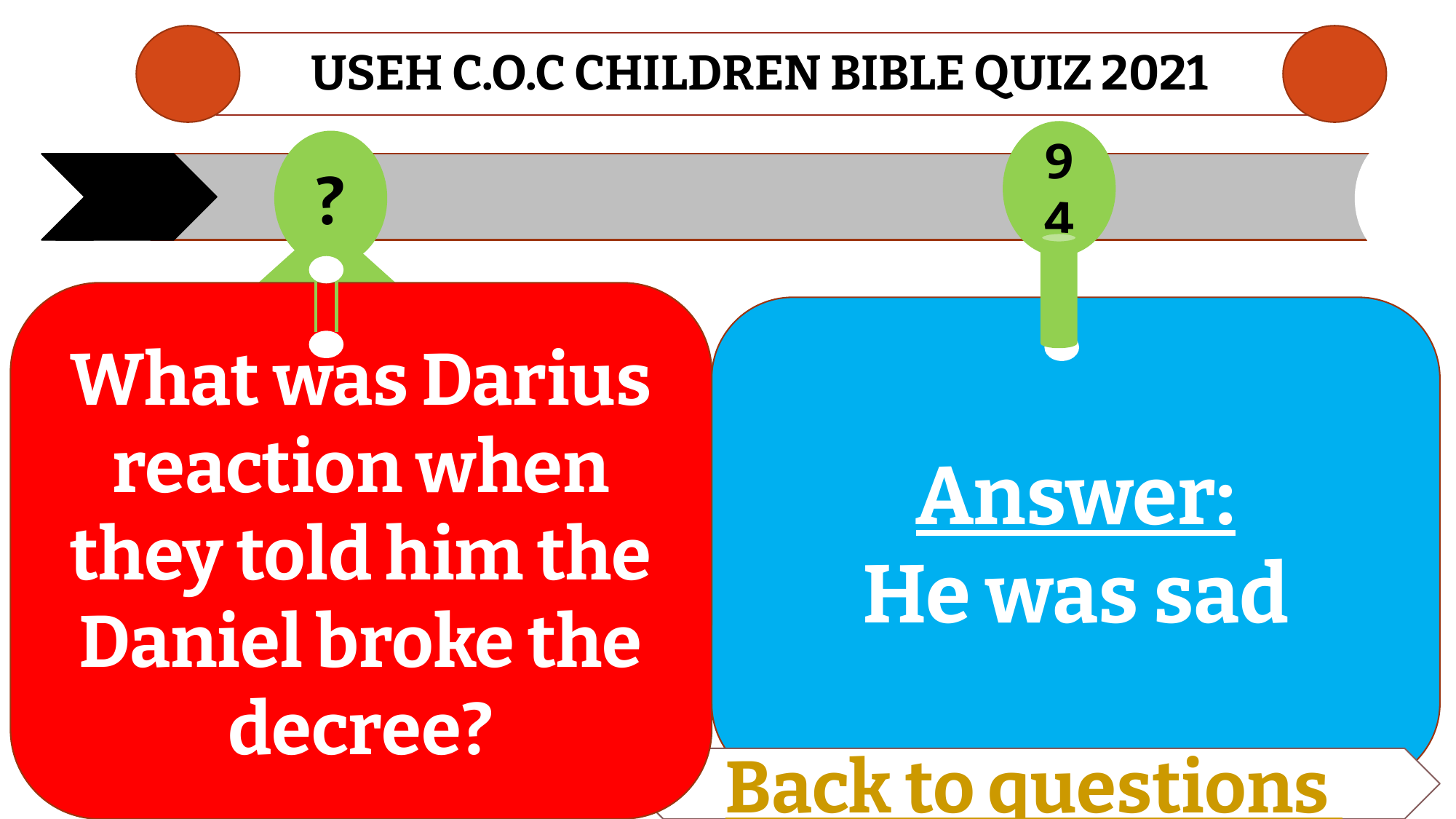

# USEH C.O.C CHILDREN Bible QUIZ 2021
94
?

What was Darius reaction when they told him the Daniel broke the decree?
Answer:
He was sad

Back to questions